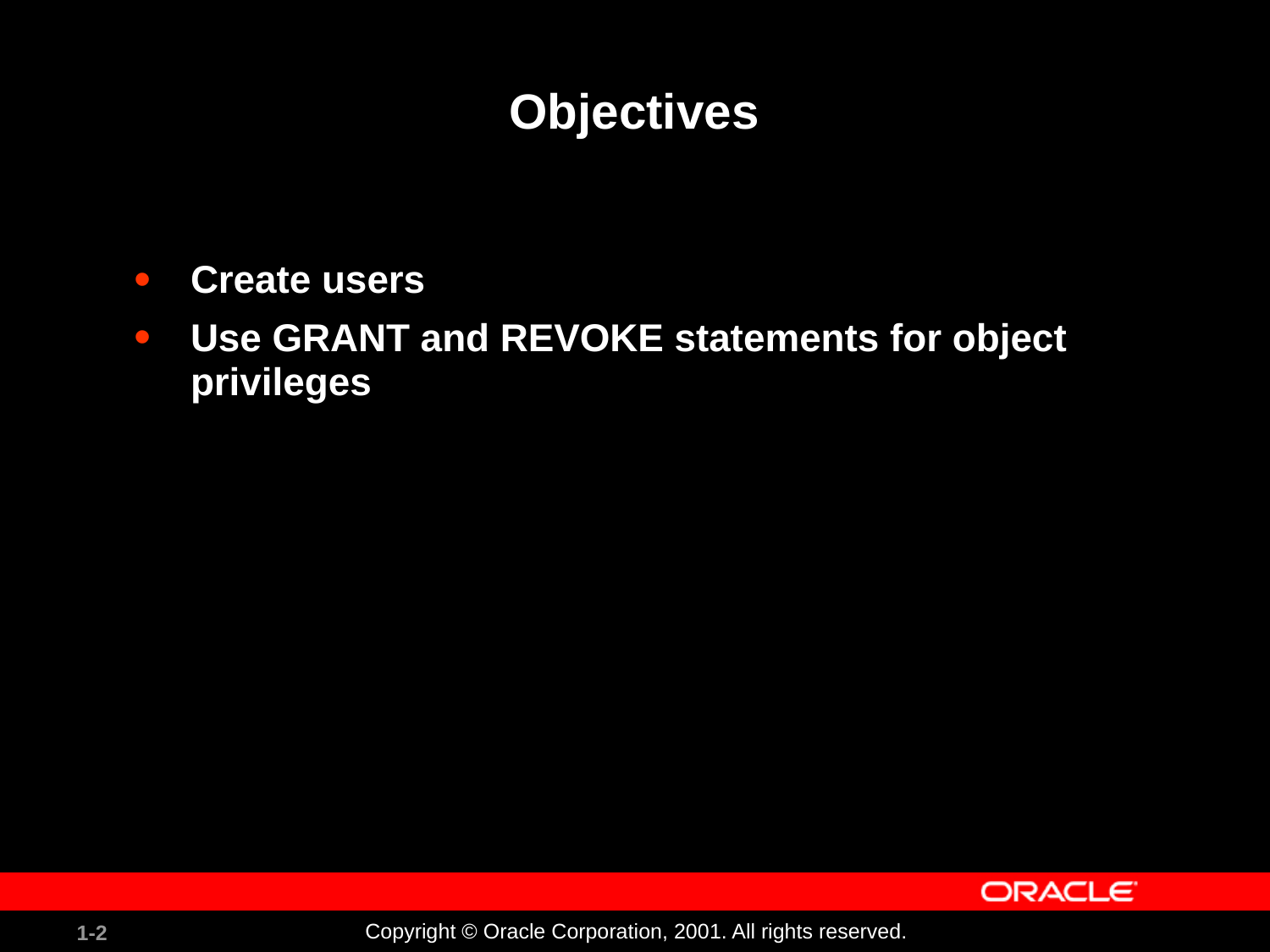

# Objectives
Create users
Use GRANT and REVOKE statements for object privileges